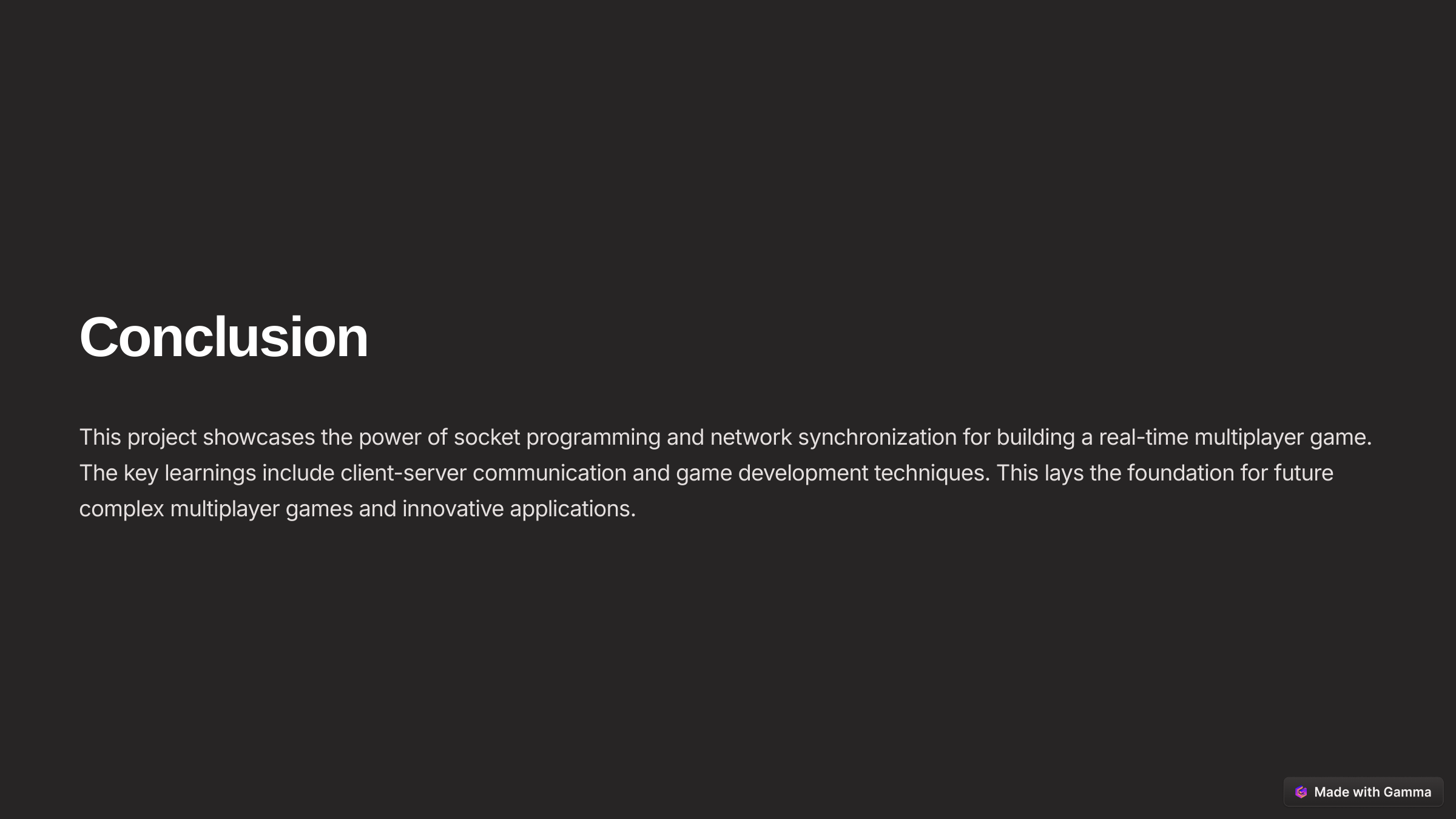

Conclusion
This project showcases the power of socket programming and network synchronization for building a real-time multiplayer game. The key learnings include client-server communication and game development techniques. This lays the foundation for future complex multiplayer games and innovative applications.